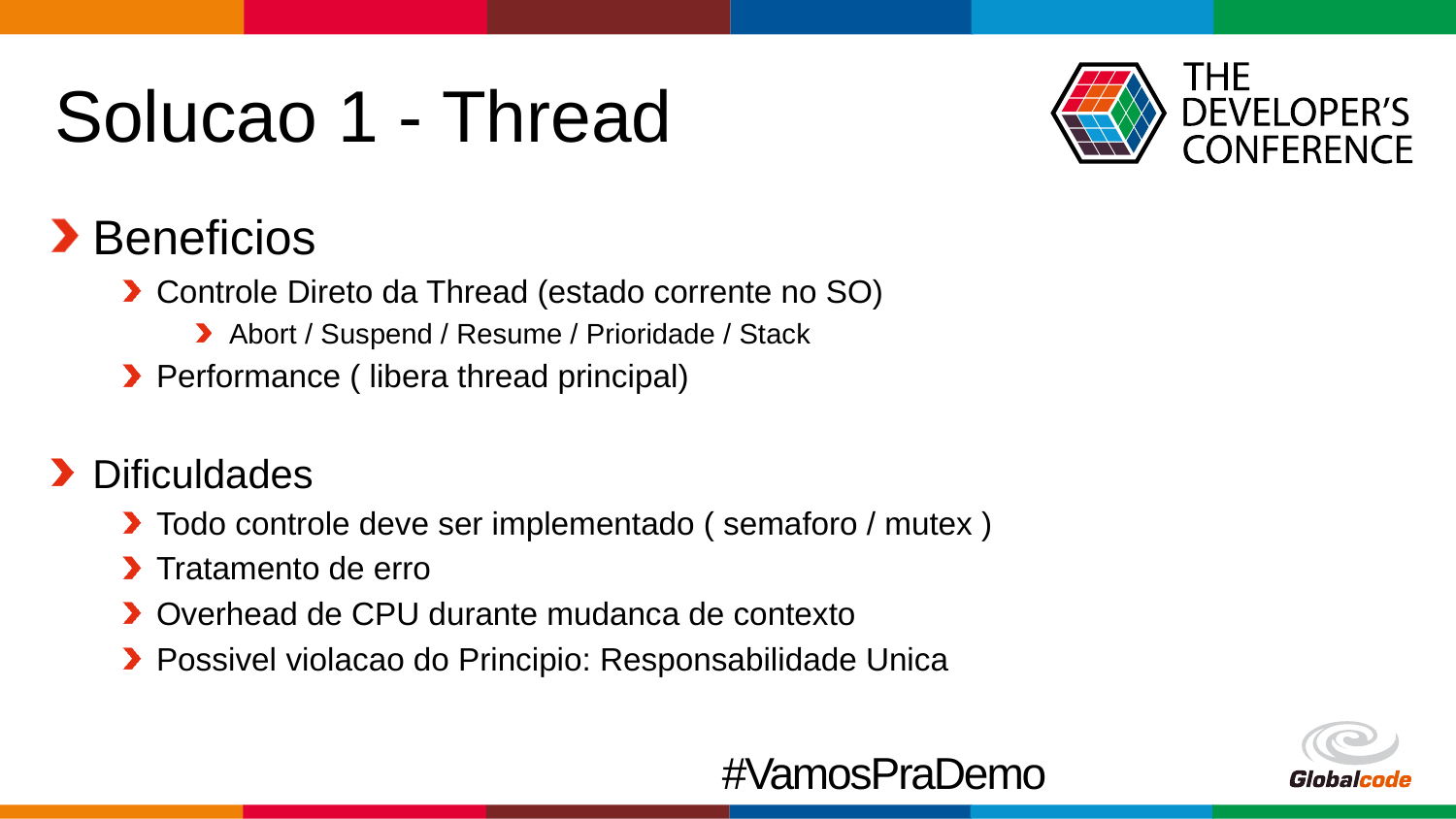

# Solucao 1 - Thread
Beneficios
Controle Direto da Thread (estado corrente no SO)
Abort / Suspend / Resume / Prioridade / Stack
Performance ( libera thread principal)

Dificuldades
Todo controle deve ser implementado ( semaforo / mutex )
Tratamento de erro
Overhead de CPU durante mudanca de contexto
Possivel violacao do Principio: Responsabilidade Unica
#VamosPraDemo